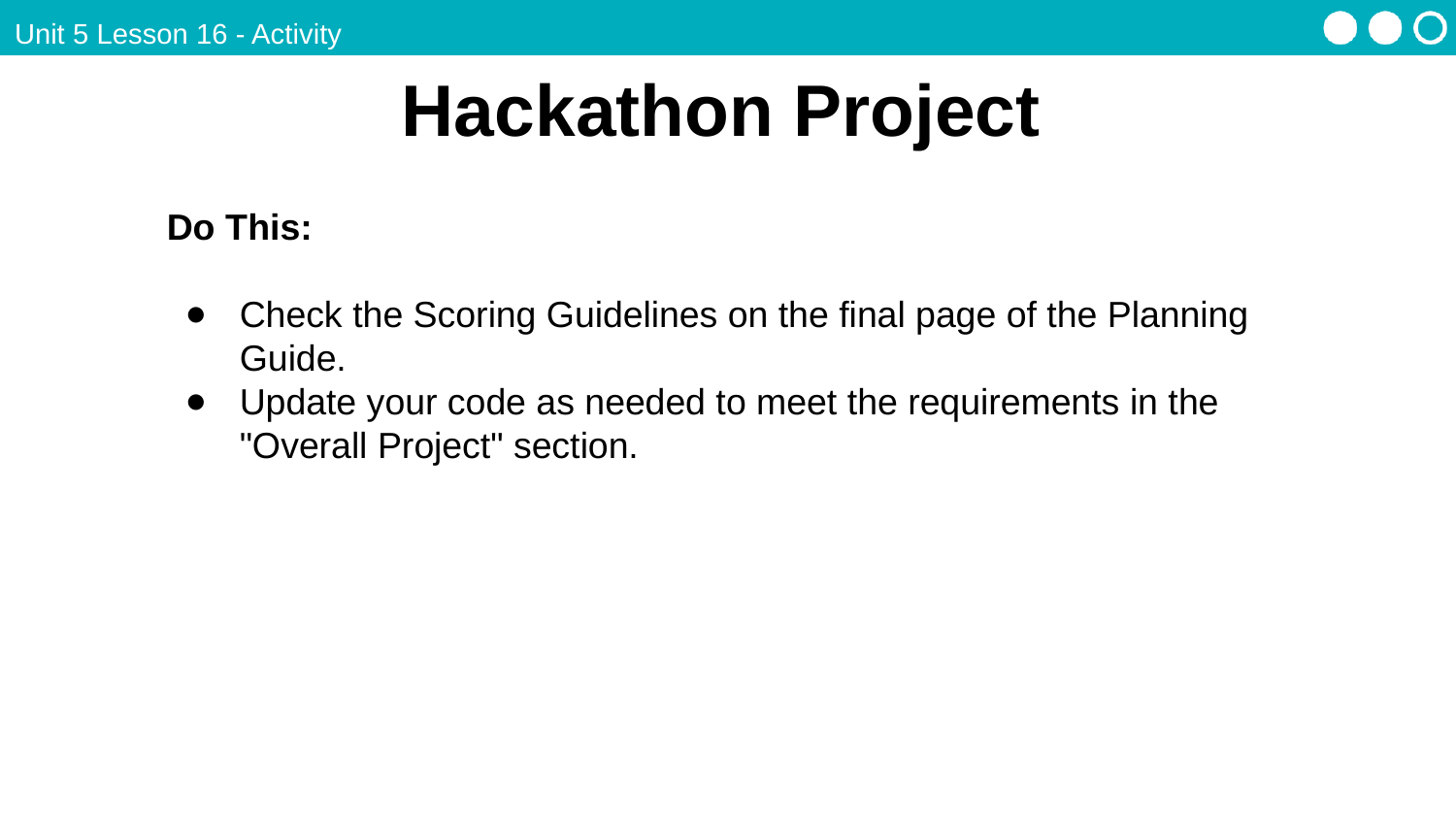

Unit 5 Lesson 16 - Activity
Hackathon Project
Do This:

Check the Scoring Guidelines on the final page of the Planning Guide.
Update your code as needed to meet the requirements in the "Overall Project" section.